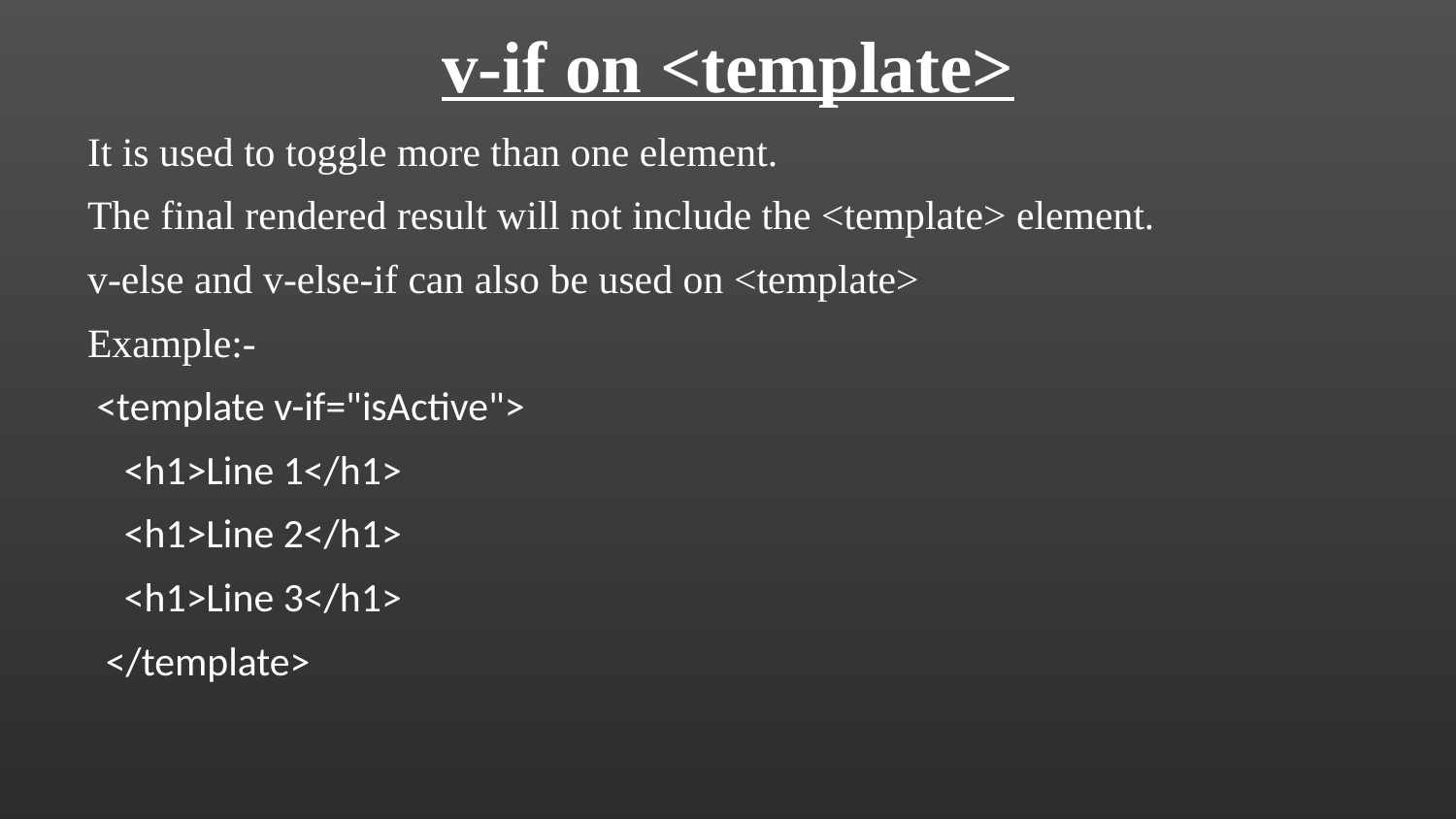

v-if on <template>
It is used to toggle more than one element.
The final rendered result will not include the <template> element.
v-else and v-else-if can also be used on <template>
Example:-
 <template v-if="isActive">
    <h1>Line 1</h1>
    <h1>Line 2</h1>
    <h1>Line 3</h1>
  </template>